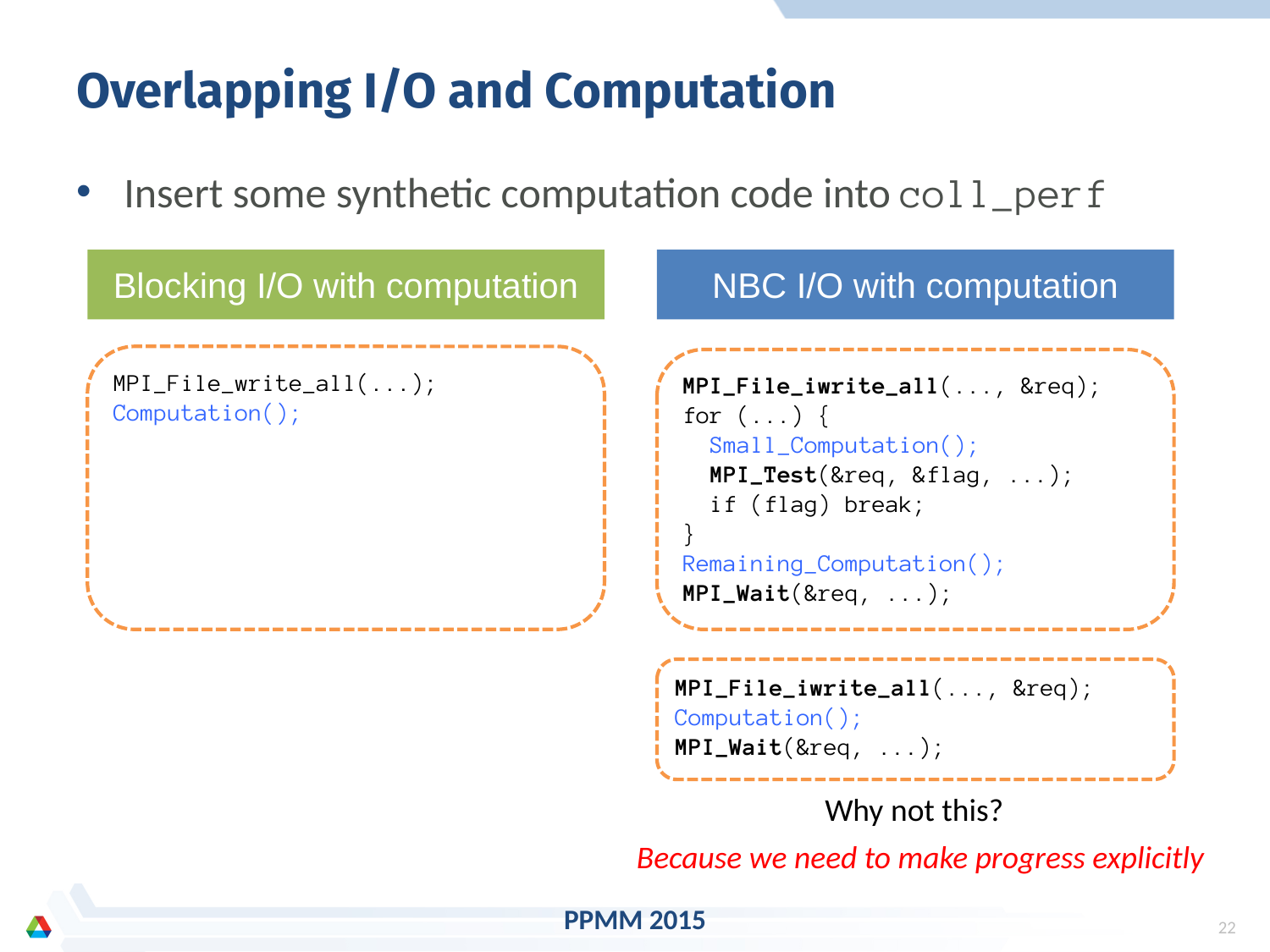

# Overlapping I/O and Computation
Insert some synthetic computation code into coll_perf
Blocking I/O with computation
NBC I/O with computation
MPI_File_write_all(...);
Computation();
MPI_File_iwrite_all(..., &req);
for (...) {
  Small_Computation();
  MPI_Test(&req, &flag, ...);
  if (flag) break;
}
Remaining_Computation();
MPI_Wait(&req, ...);
MPI_File_iwrite_all(..., &req);
Computation();
MPI_Wait(&req, ...);
Why not this?
Because we need to make progress explicitly
PPMM 2015
22